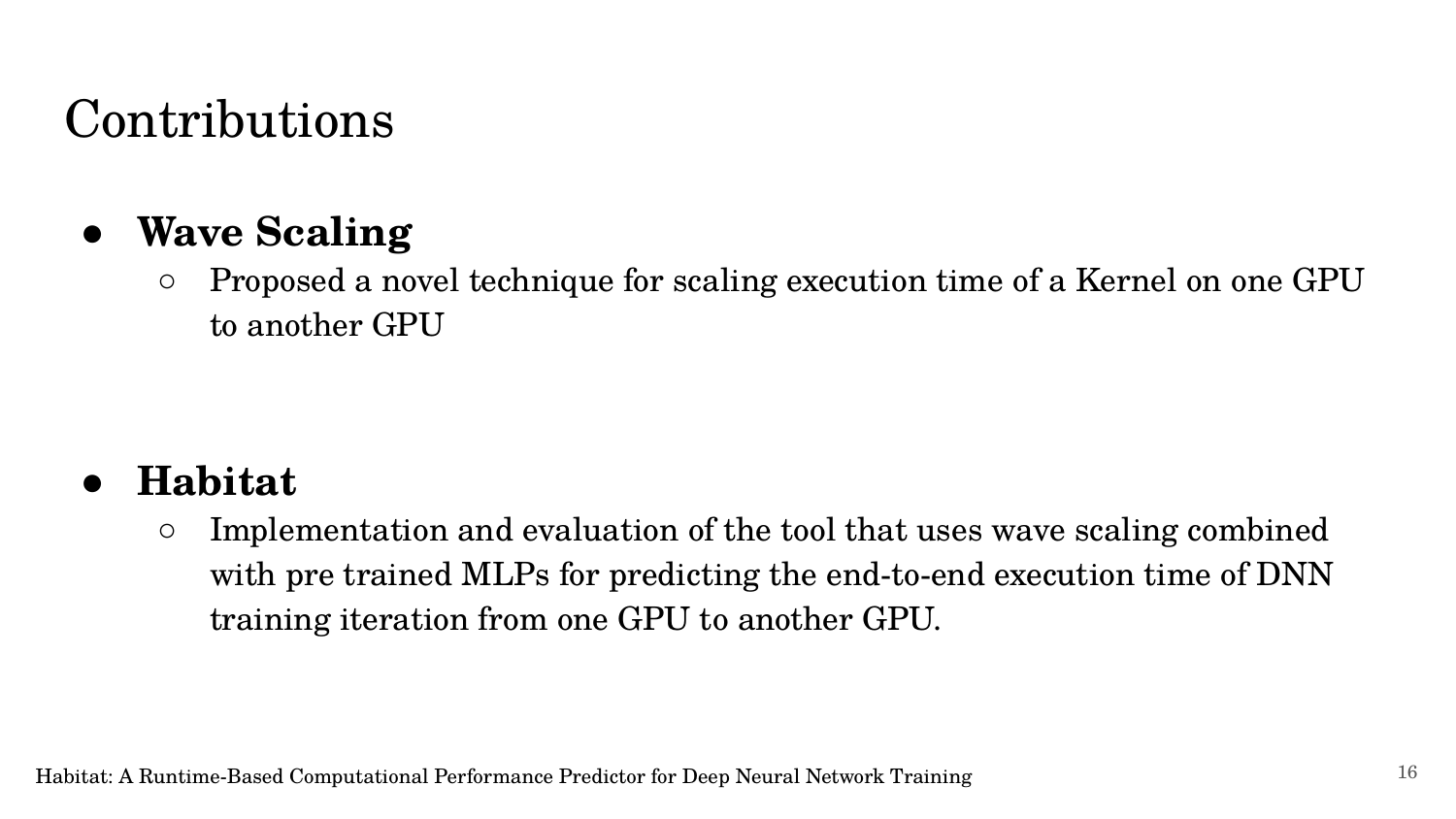

# Contributions
Wave Scaling
Proposed a novel technique for scaling execution time of a Kernel on one GPU to another GPU

Habitat
Implementation and evaluation of the tool that uses wave scaling combined with pre trained MLPs for predicting the end-to-end execution time of DNN training iteration from one GPU to another GPU.
16